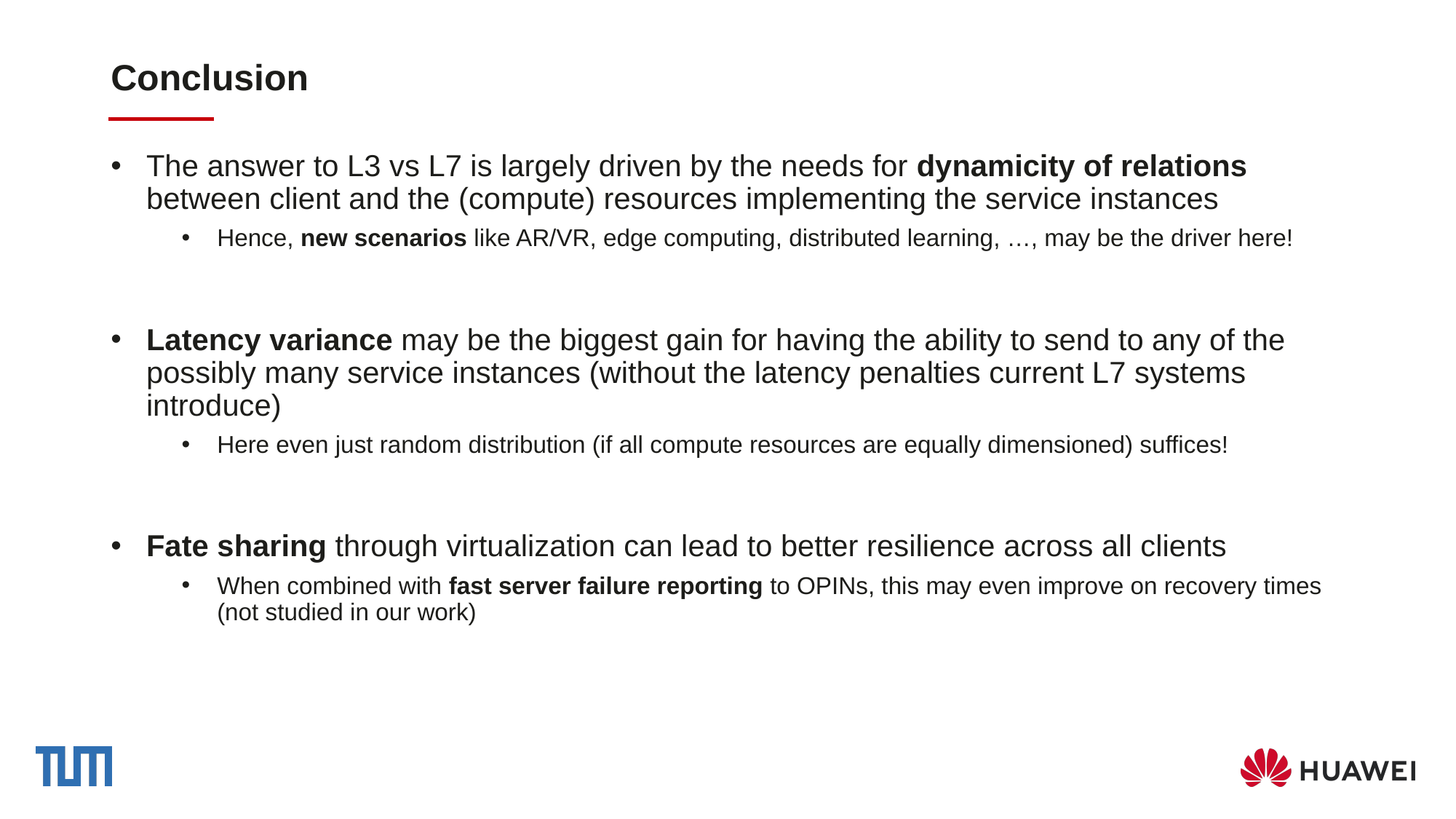

# Conclusion
The answer to L3 vs L7 is largely driven by the needs for dynamicity of relations between client and the (compute) resources implementing the service instances
Hence, new scenarios like AR/VR, edge computing, distributed learning, …, may be the driver here!

Latency variance may be the biggest gain for having the ability to send to any of the possibly many service instances (without the latency penalties current L7 systems introduce)
Here even just random distribution (if all compute resources are equally dimensioned) suffices!

Fate sharing through virtualization can lead to better resilience across all clients
When combined with fast server failure reporting to OPINs, this may even improve on recovery times (not studied in our work)